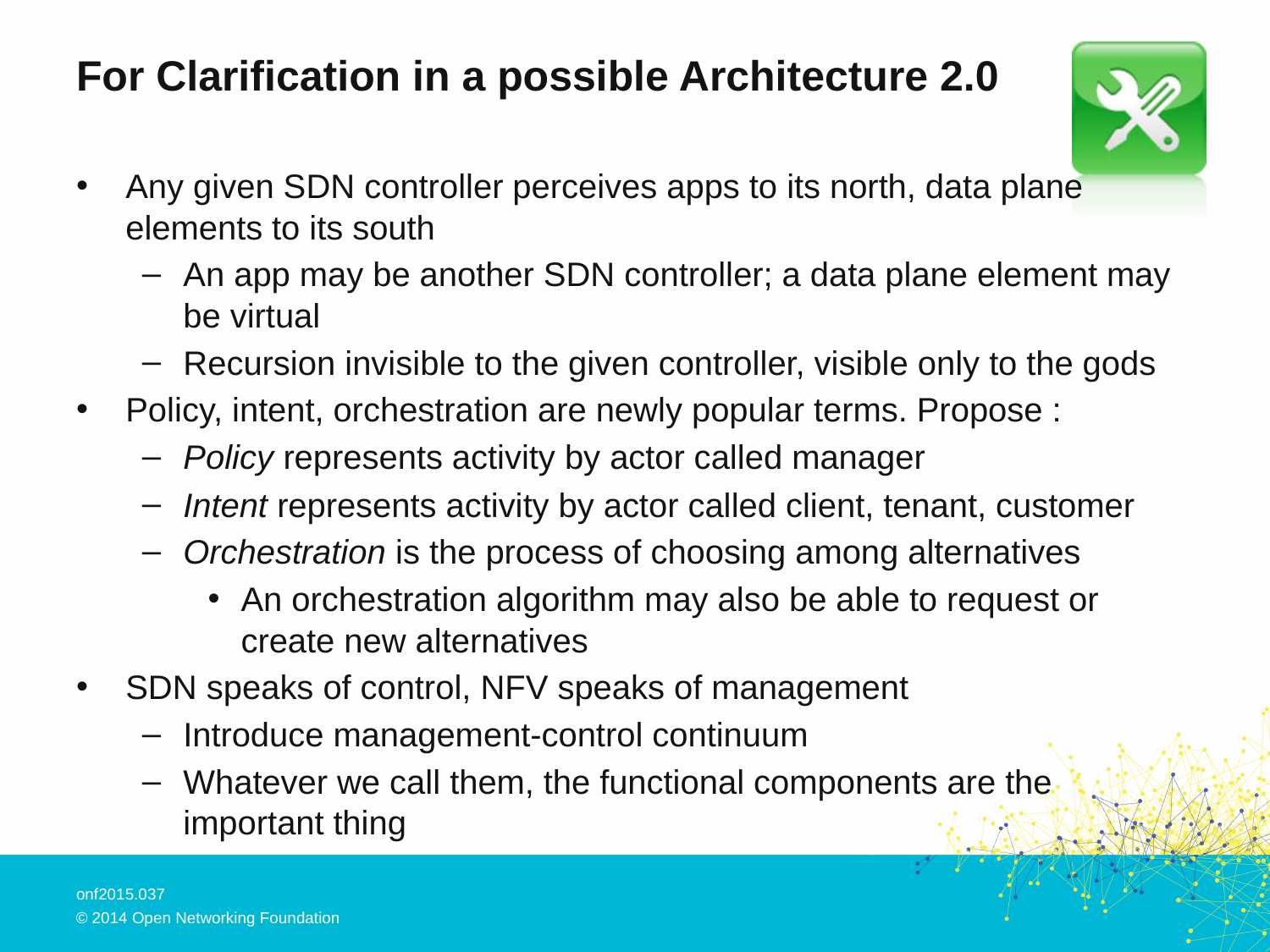

# For Clarification in a possible Architecture 2.0
Any given SDN controller perceives apps to its north, data plane elements to its south
An app may be another SDN controller; a data plane element may be virtual
Recursion invisible to the given controller, visible only to the gods
Policy, intent, orchestration are newly popular terms. Propose :
Policy represents activity by actor called manager
Intent represents activity by actor called client, tenant, customer
Orchestration is the process of choosing among alternatives
An orchestration algorithm may also be able to request or create new alternatives
SDN speaks of control, NFV speaks of management
Introduce management-control continuum
Whatever we call them, the functional components are the important thing